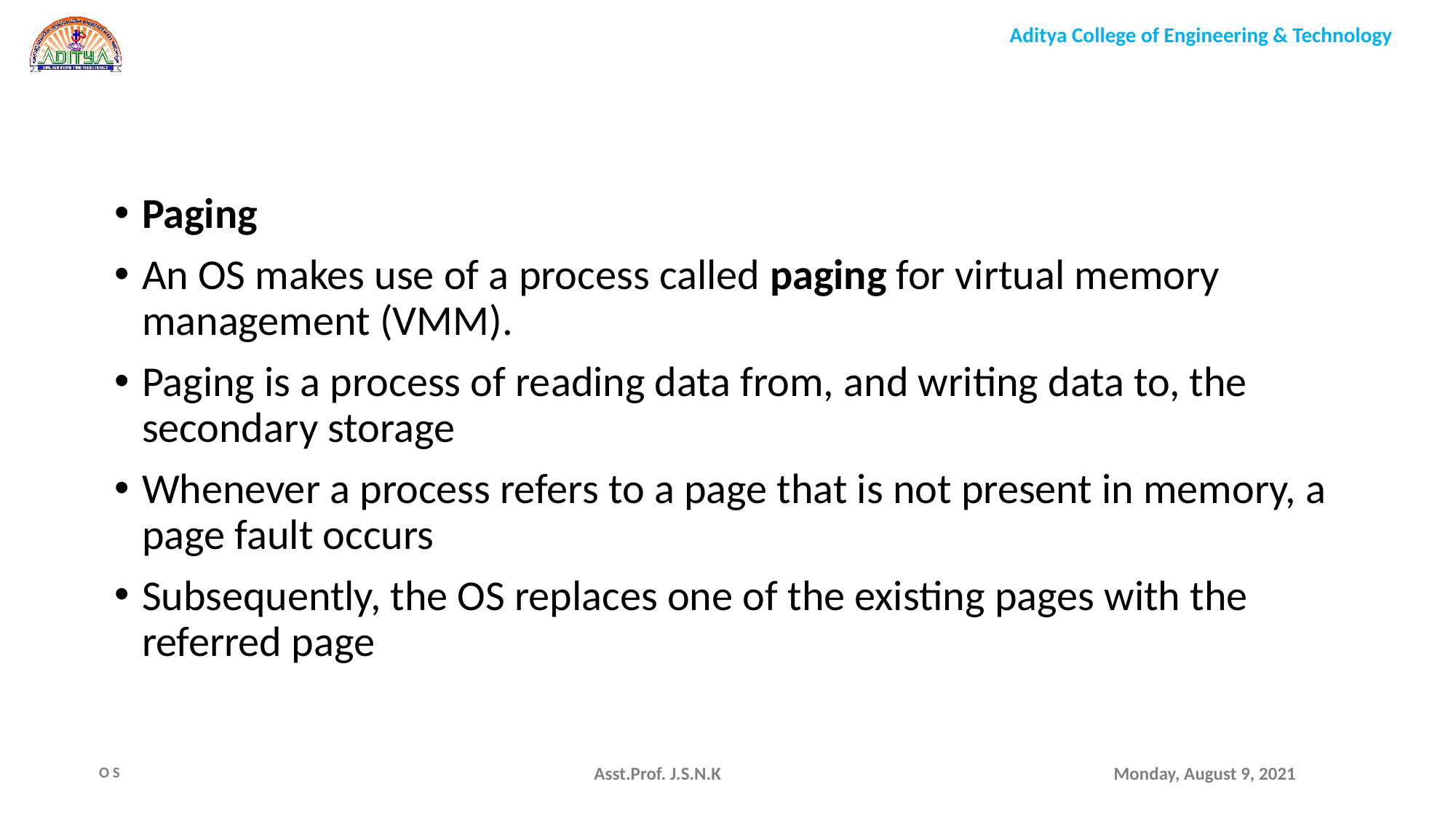

Paging
An OS makes use of a process called paging for virtual memory management (VMM).
Paging is a process of reading data from, and writing data to, the secondary storage
Whenever a process refers to a page that is not present in memory, a page fault occurs
Subsequently, the OS replaces one of the existing pages with the referred page
Asst.Prof. J.S.N.K
Monday, August 9, 2021